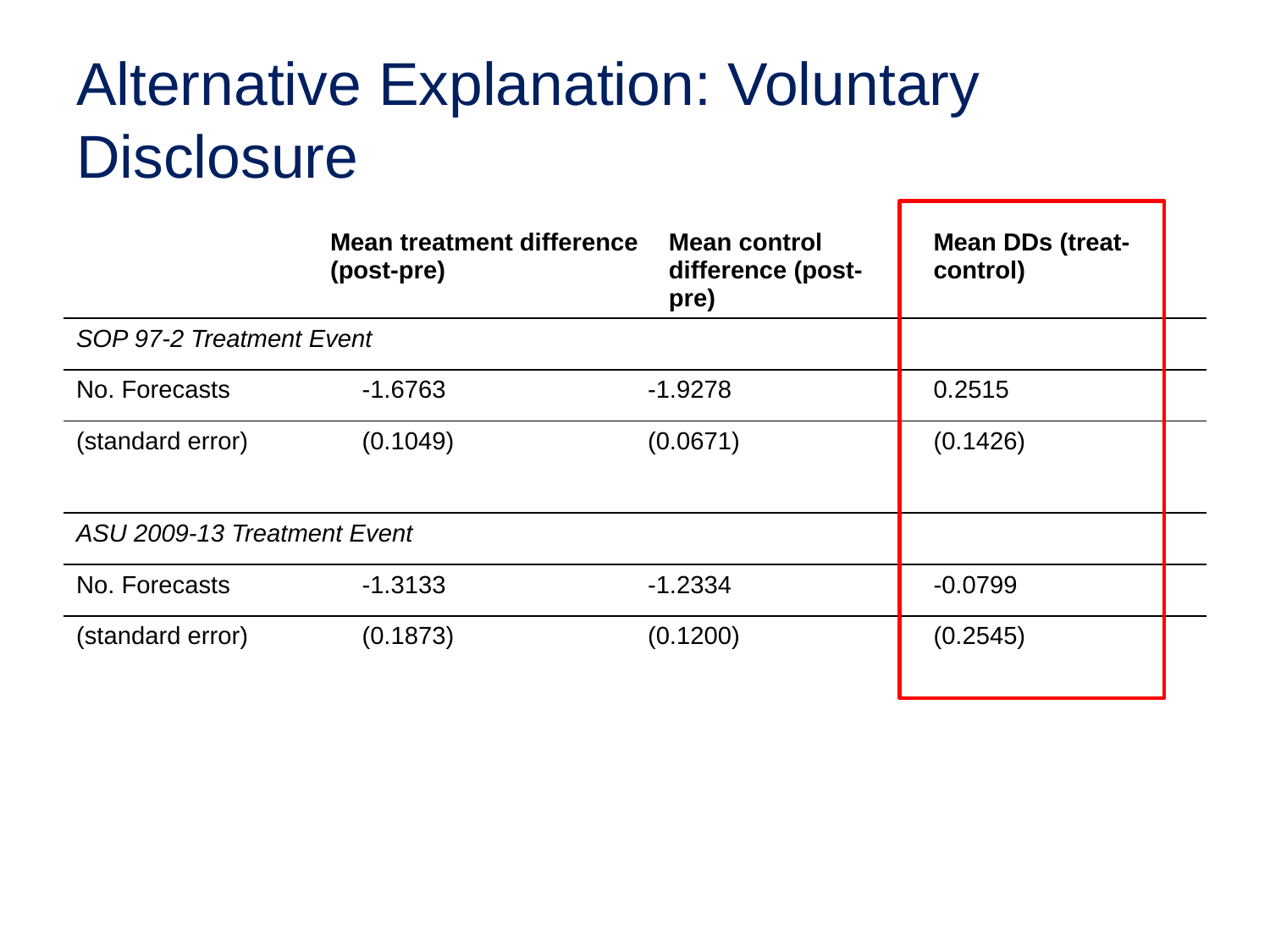

# Alternative Explanation: Voluntary Disclosure

|  | Mean treatment difference (post-pre) |  |  | Mean control difference (post-pre) | Mean DDs (treat-control) |
| --- | --- | --- | --- | --- | --- |
| SOP 97-2 Treatment Event |  |  |  |  |  |
| No. Forecasts |  | -1.6763 | -1.9278 |  | 0.2515 |
| (standard error) |  | (0.1049) | (0.0671) |  | (0.1426) |
|  |  |  |  |  |  |
| ASU 2009-13 Treatment Event |  |  |  |  |  |
| No. Forecasts |  | -1.3133 | -1.2334 |  | -0.0799 |
| (standard error) |  | (0.1873) | (0.1200) |  | (0.2545) |